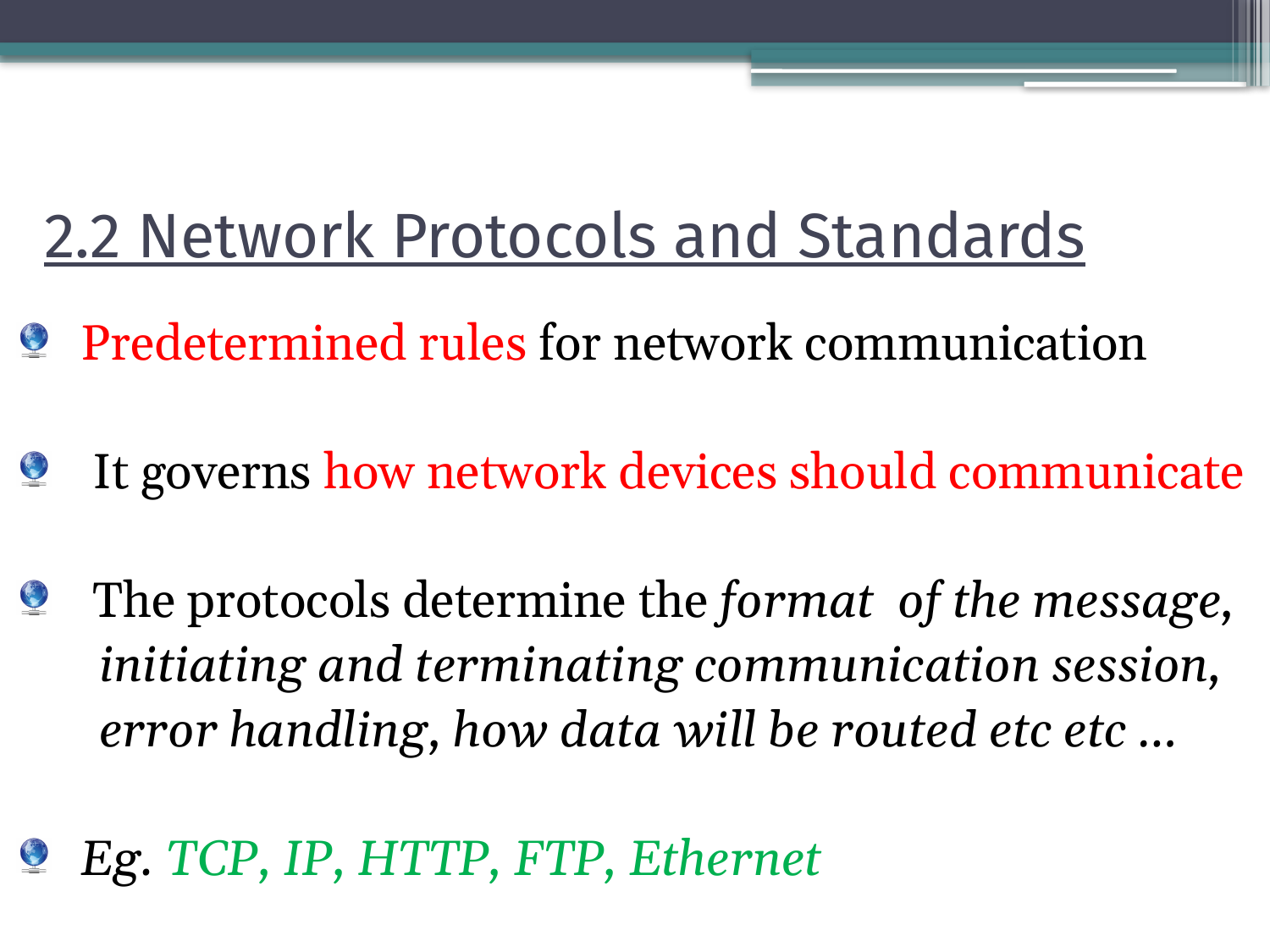

# 2.2 Network Protocols and Standards
Predetermined rules for network communication

 It governs how network devices should communicate

 The protocols determine the format  of the message,
       initiating and terminating communication session,
       error handling, how data will be routed etc etc …

Eg. TCP, IP, HTTP, FTP, Ethernet